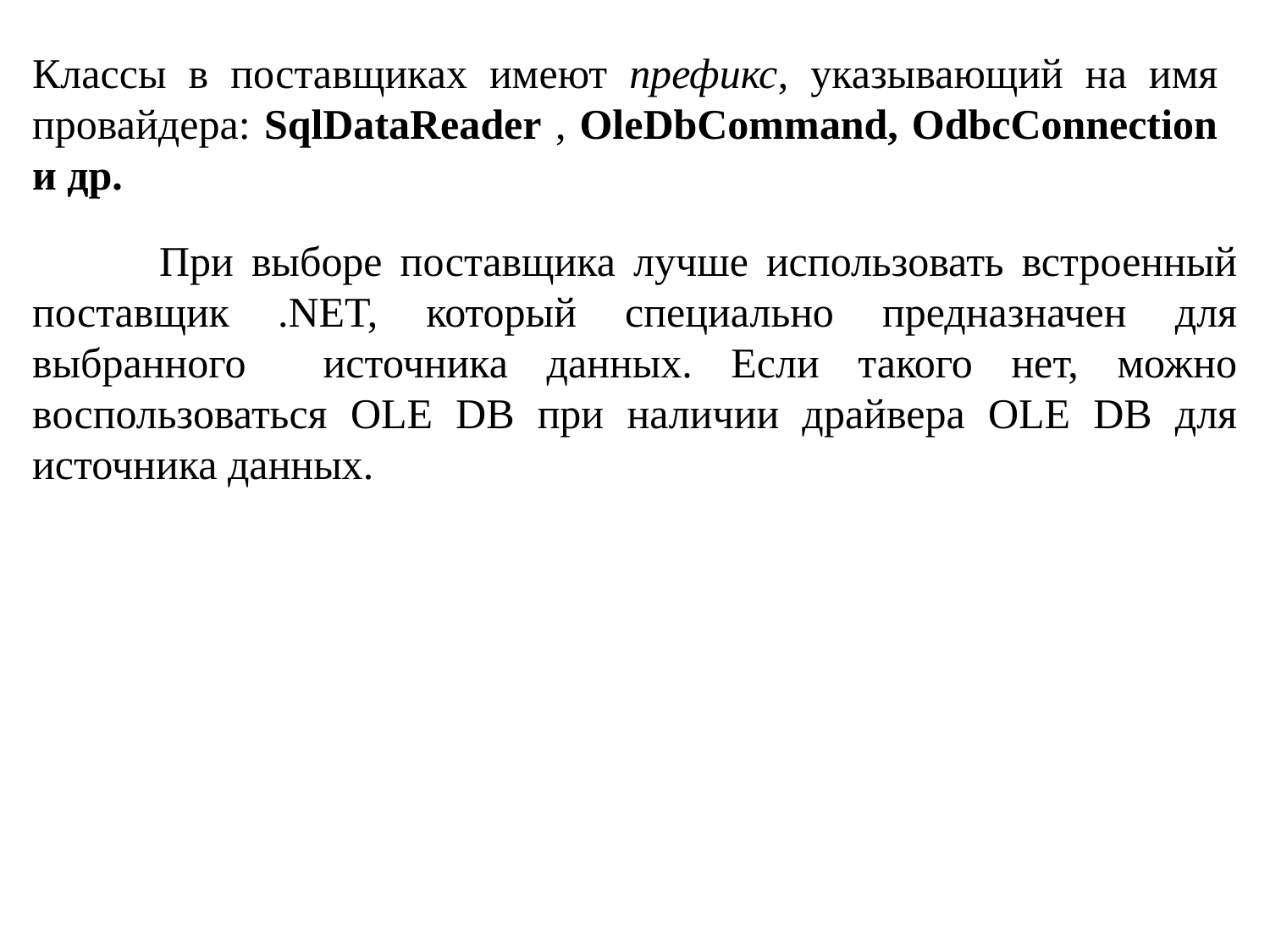

Классы в поставщиках имеют префикс, указывающий на имя провайдера: SqlDataReader , OleDbCommand, OdbcConnection и др.
	При выборе поставщика лучше использовать встроенный поставщик .NET, который специально предназначен для выбранного  источника данных. Если такого нет, можно воспользоваться OLE DB при наличии драйвера OLE DB для источника данных.